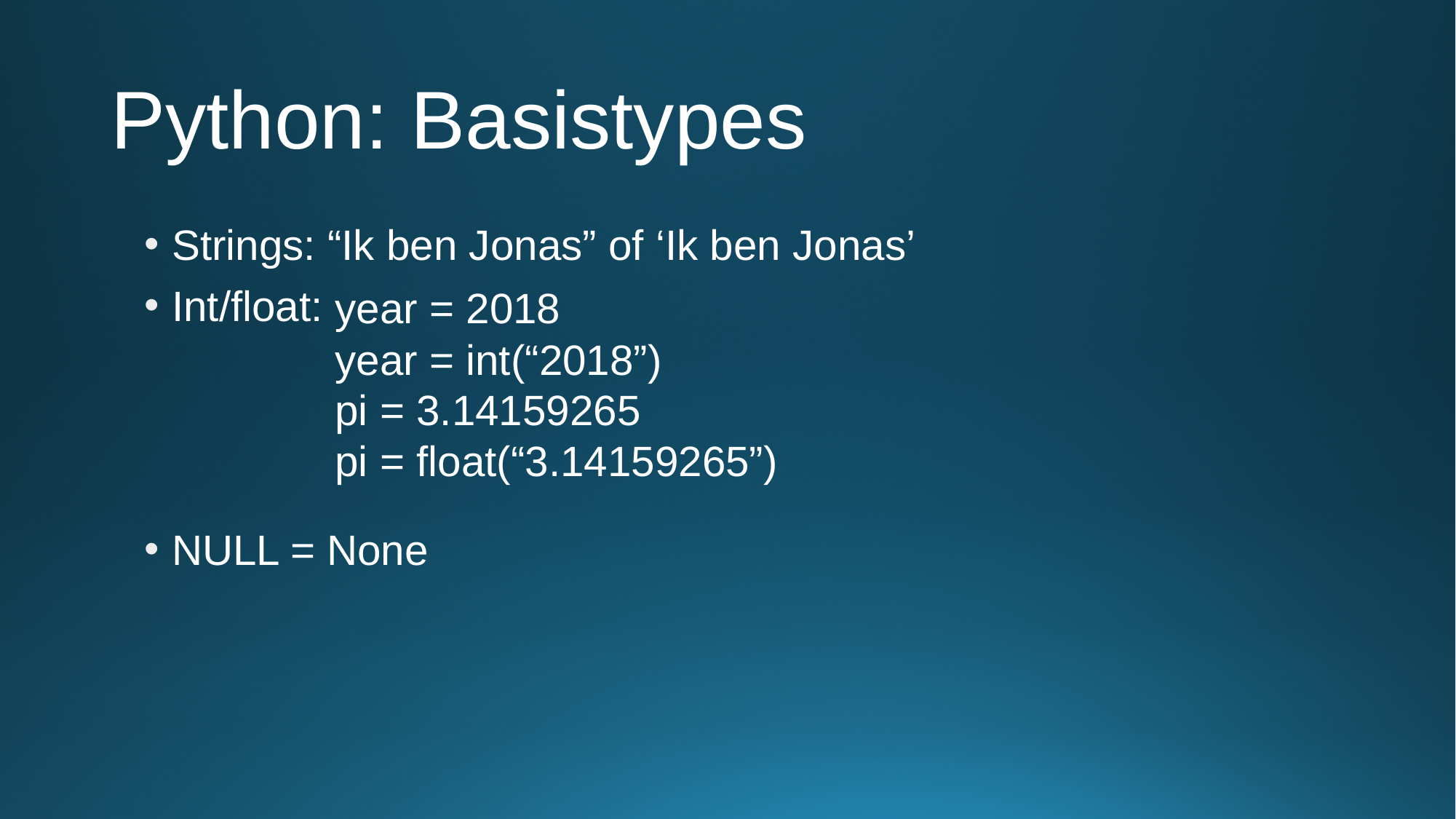

# Python: Basistypes
Strings: “Ik ben Jonas” of ‘Ik ben Jonas’
Int/float:

NULL = None
year = 2018
year = int(“2018”)
pi = 3.14159265
pi = float(“3.14159265”)